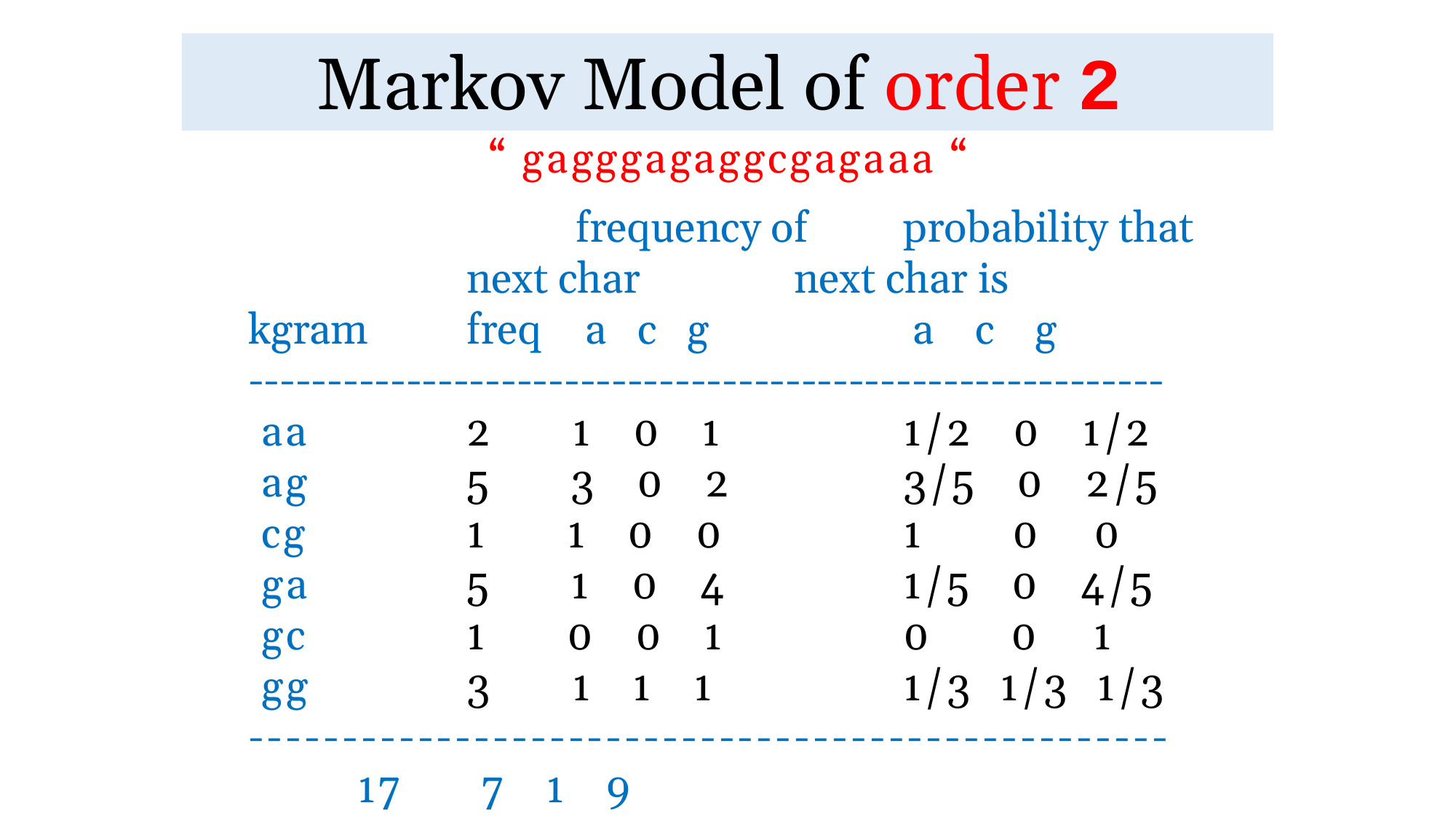

# Markov Model of order 2
“ gagggagaggcgagaaa “
			frequency of   	probability that
                	next char       	next char is
kgram   	freq   	 a   c   g       		 a    c    g
----------------------------------------------------------
 aa      	2      1   0   1       	1/2   0   1/2
 ag     	5      3   0   2       	3/5   0   2/5
 cg      	1      1   0   0        	1    	0    0
 ga      	5      1   0   4       	1/5   0   4/5
 gc      	1      0   0   1        	0      0    1
 gg      	3      1   1   1       	1/3  1/3  1/3
-------------------------------------------------
        	17      7   1   9